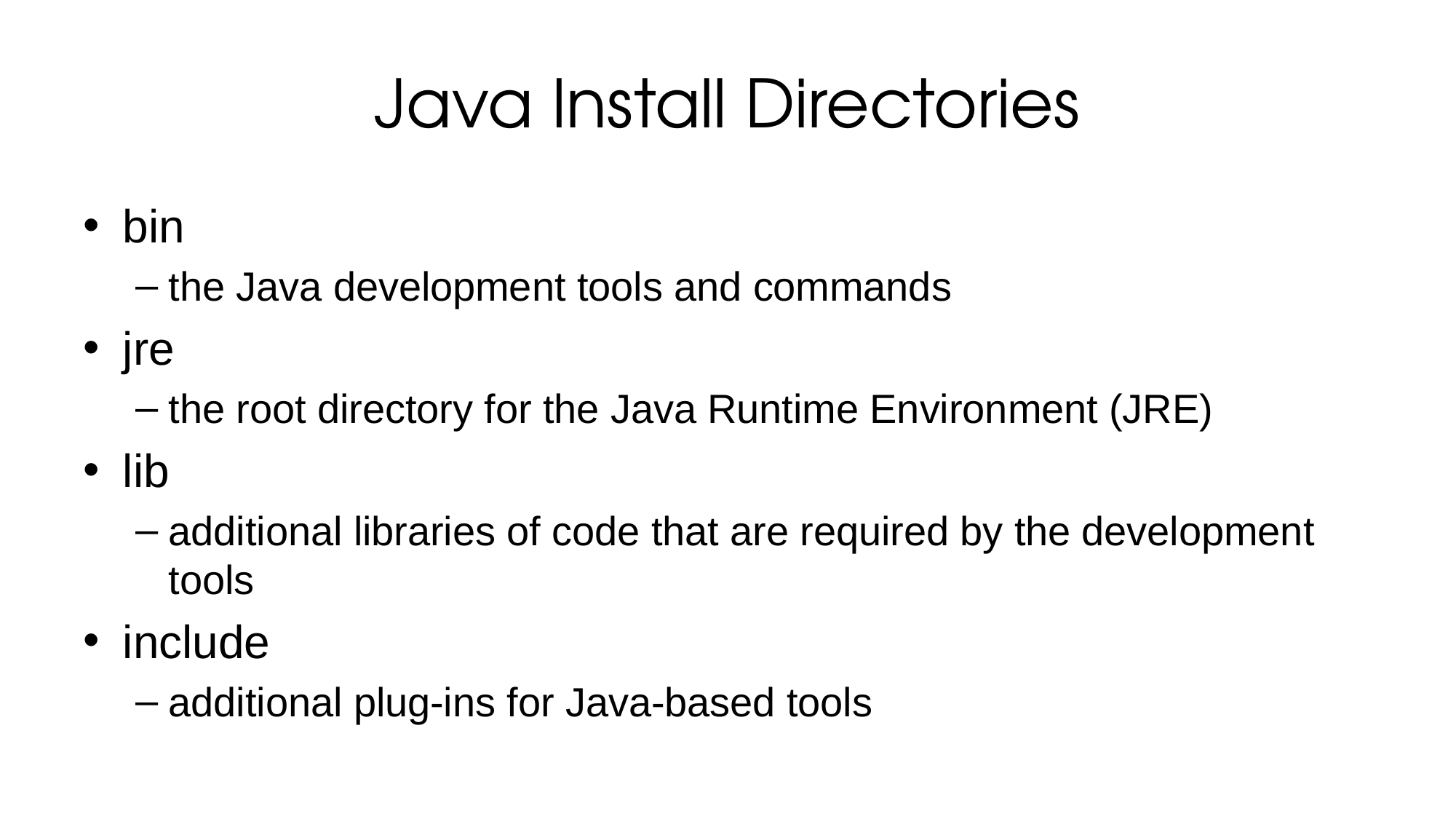

# Java Install Directories
bin
the Java development tools and commands
jre
the root directory for the Java Runtime Environment (JRE)
lib
additional libraries of code that are required by the development tools
include
additional plug-ins for Java-based tools